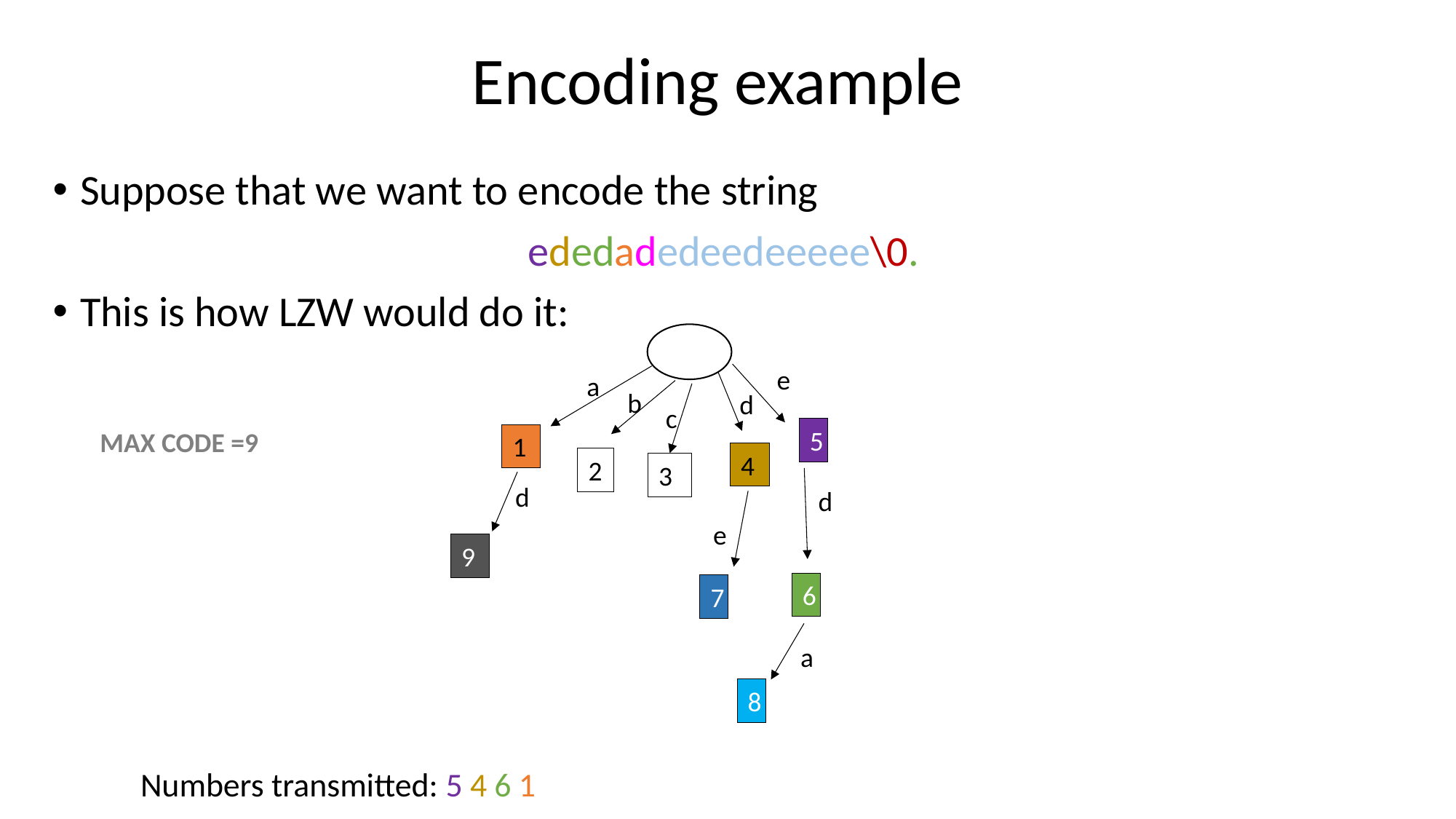

# Encoding example
Suppose that we want to encode the string
ededadedeedeeeee\0.
This is how LZW would do it:

e
a
b
d
c
5
MAX CODE =9
1
4
2
3
d
d
e
9
6
7
a
8
Numbers transmitted: 5 4 6 1